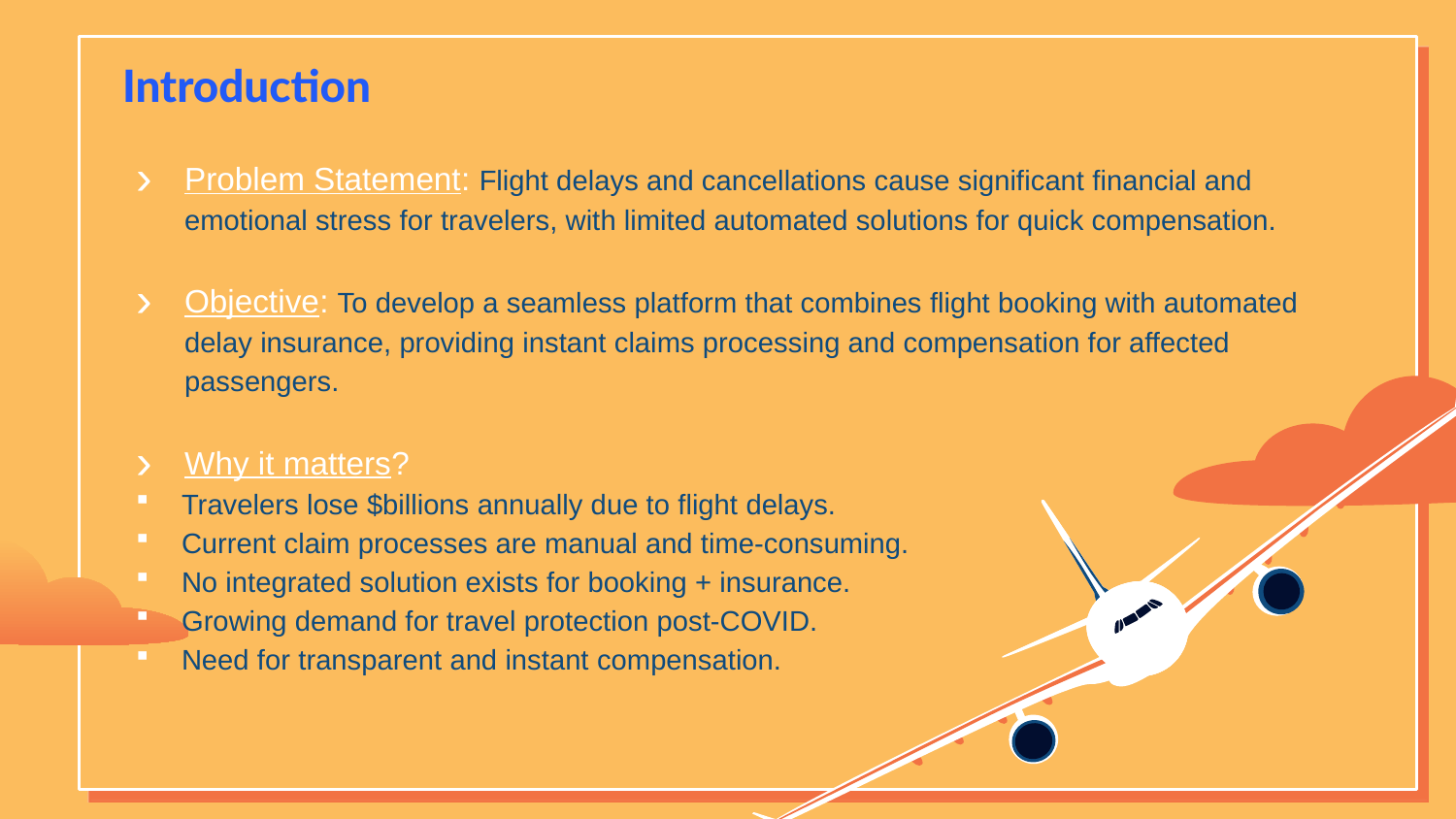

Introduction
Problem Statement: Flight delays and cancellations cause significant financial and emotional stress for travelers, with limited automated solutions for quick compensation.

Objective: To develop a seamless platform that combines flight booking with automated delay insurance, providing instant claims processing and compensation for affected passengers.

Why it matters?
Travelers lose $billions annually due to flight delays.
Current claim processes are manual and time-consuming.
No integrated solution exists for booking + insurance.
Growing demand for travel protection post-COVID.
Need for transparent and instant compensation.